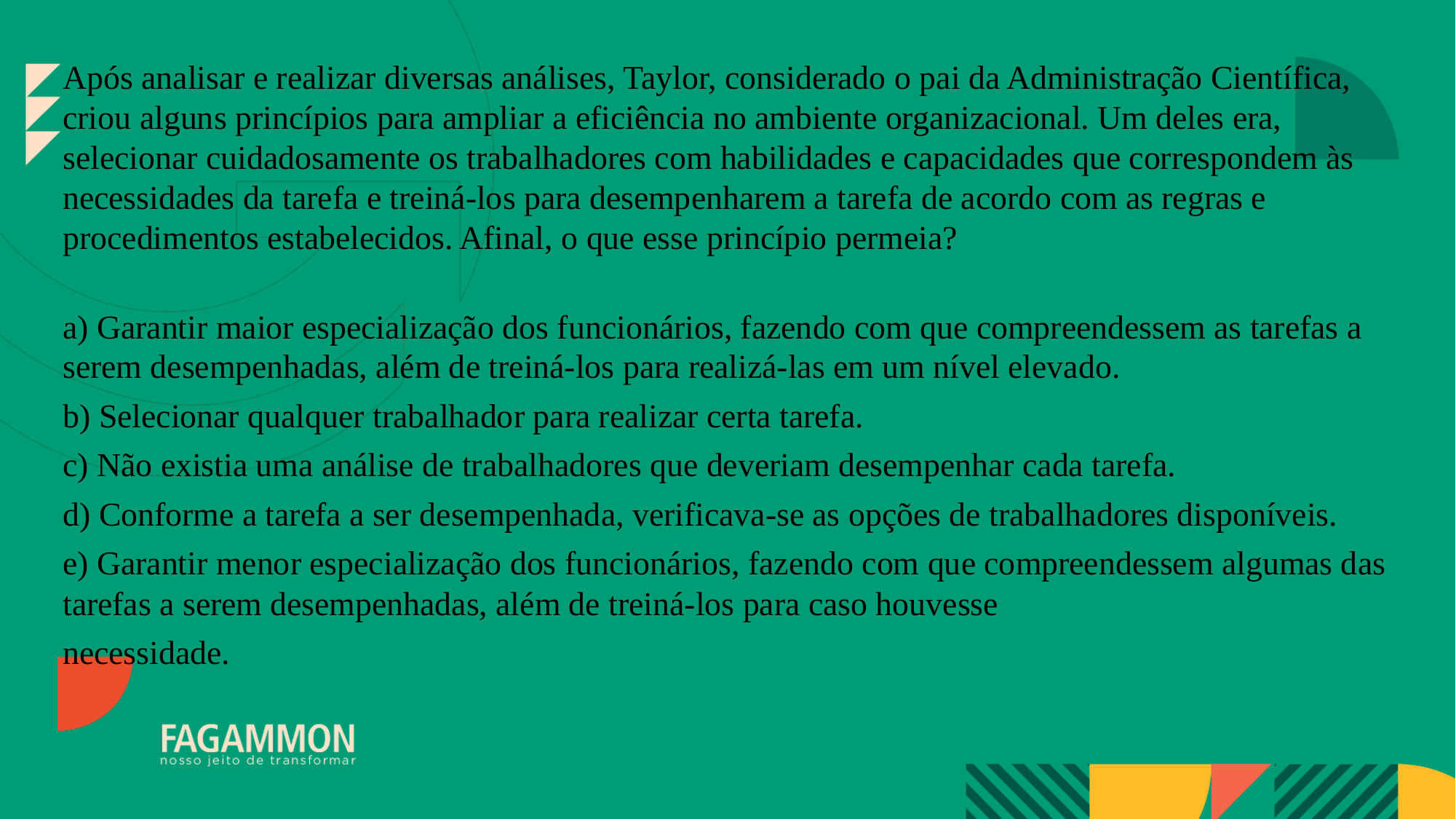

Após analisar e realizar diversas análises, Taylor, considerado o pai da Administração Científica, criou alguns princípios para ampliar a eficiência no ambiente organizacional. Um deles era, selecionar cuidadosamente os trabalhadores com habilidades e capacidades que correspondem às necessidades da tarefa e treiná-los para desempenharem a tarefa de acordo com as regras e procedimentos estabelecidos. Afinal, o que esse princípio permeia?

a) Garantir maior especialização dos funcionários, fazendo com que compreendessem as tarefas a serem desempenhadas, além de treiná-los para realizá-las em um nível elevado.
b) Selecionar qualquer trabalhador para realizar certa tarefa.
c) Não existia uma análise de trabalhadores que deveriam desempenhar cada tarefa.
d) Conforme a tarefa a ser desempenhada, verificava-se as opções de trabalhadores disponíveis.
e) Garantir menor especialização dos funcionários, fazendo com que compreendessem algumas das tarefas a serem desempenhadas, além de treiná-los para caso houvesse
necessidade.